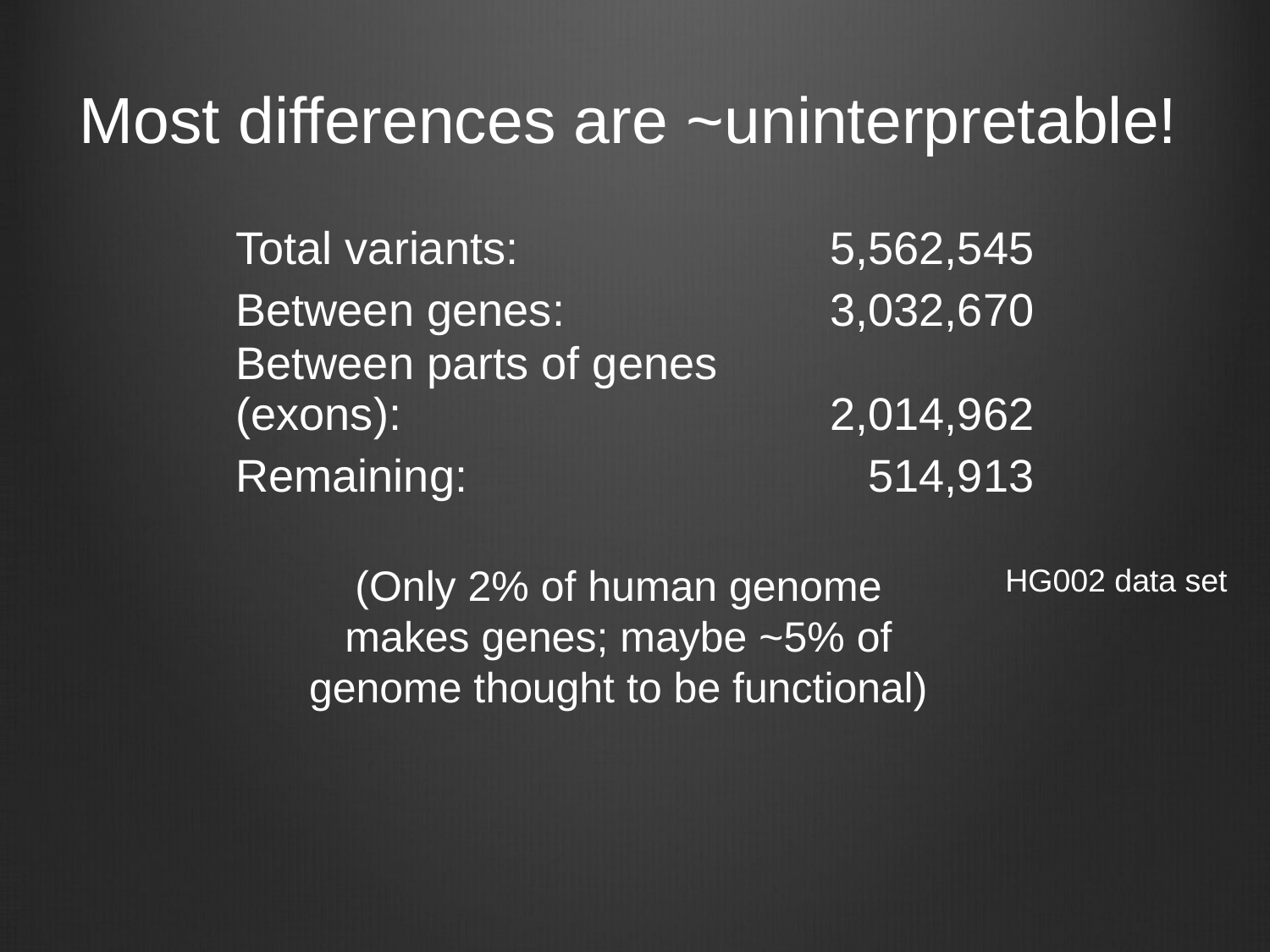

# Most differences are ~uninterpretable!
| Total variants: | 5,562,545 |
| --- | --- |
| Between genes: | 3,032,670 |
| Between parts of genes (exons): | 2,014,962 |
| Remaining: | 514,913 |
(Only 2% of human genome makes genes; maybe ~5% of genome thought to be functional)
HG002 data set